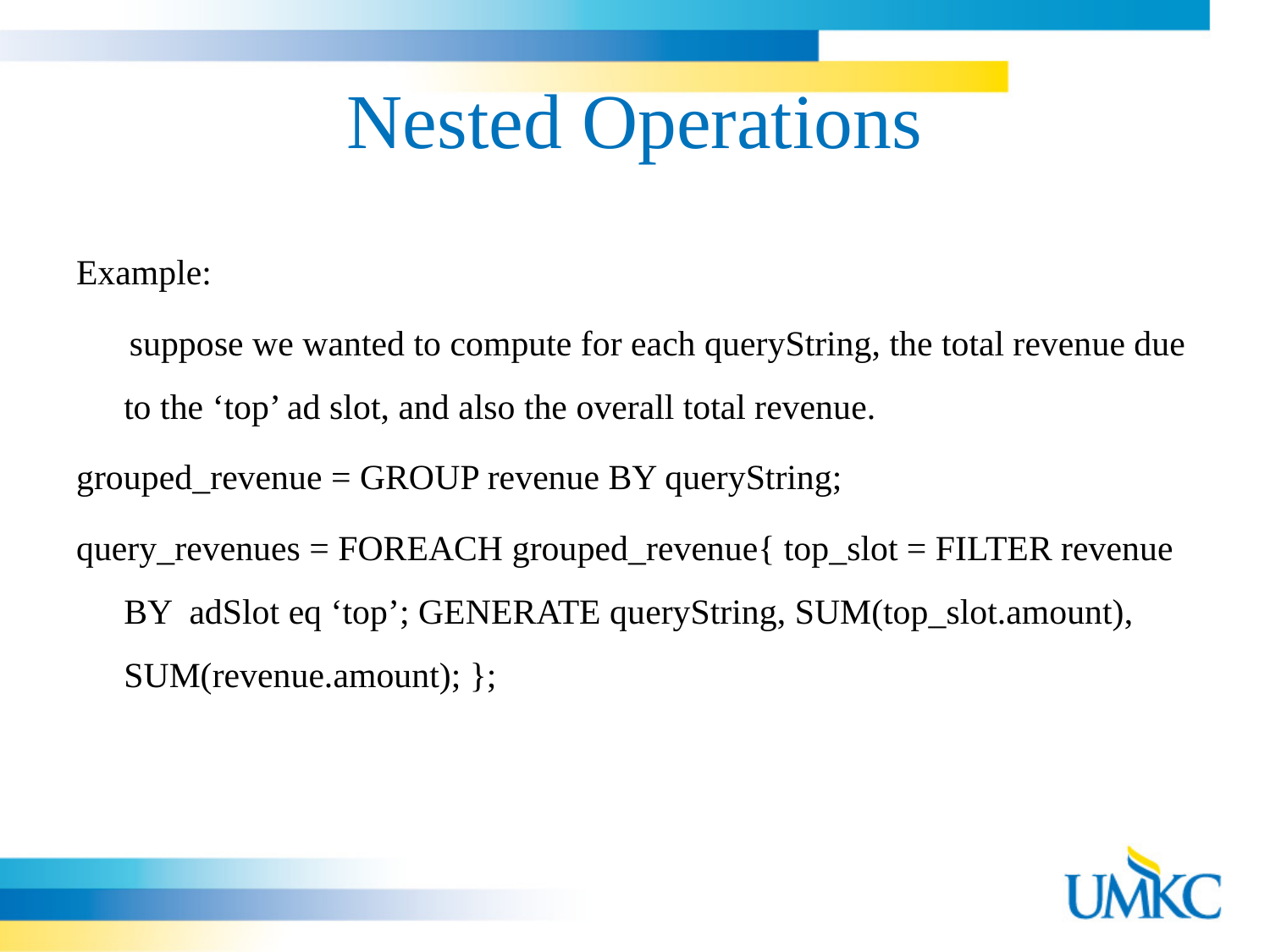

# Nested Operations
Example:
      suppose we wanted to compute for each queryString, the total revenue due to the ‘top’ ad slot, and also the overall total revenue.
grouped_revenue = GROUP revenue BY queryString;
query_revenues = FOREACH grouped_revenue{ top_slot = FILTER revenue BY  adSlot eq ‘top’; GENERATE queryString, SUM(top_slot.amount), SUM(revenue.amount); };